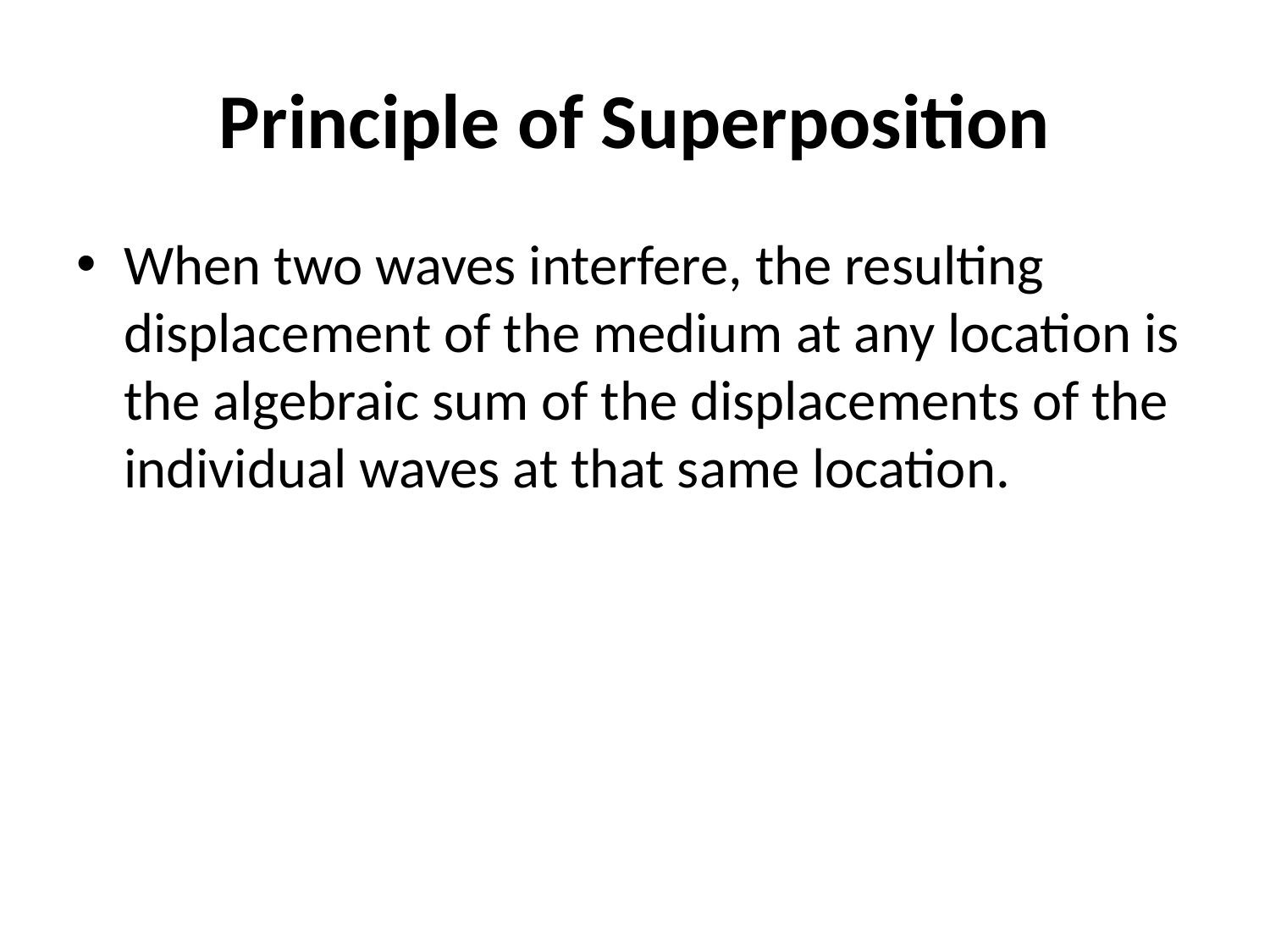

# Principle of Superposition
When two waves interfere, the resulting displacement of the medium at any location is the algebraic sum of the displacements of the individual waves at that same location.